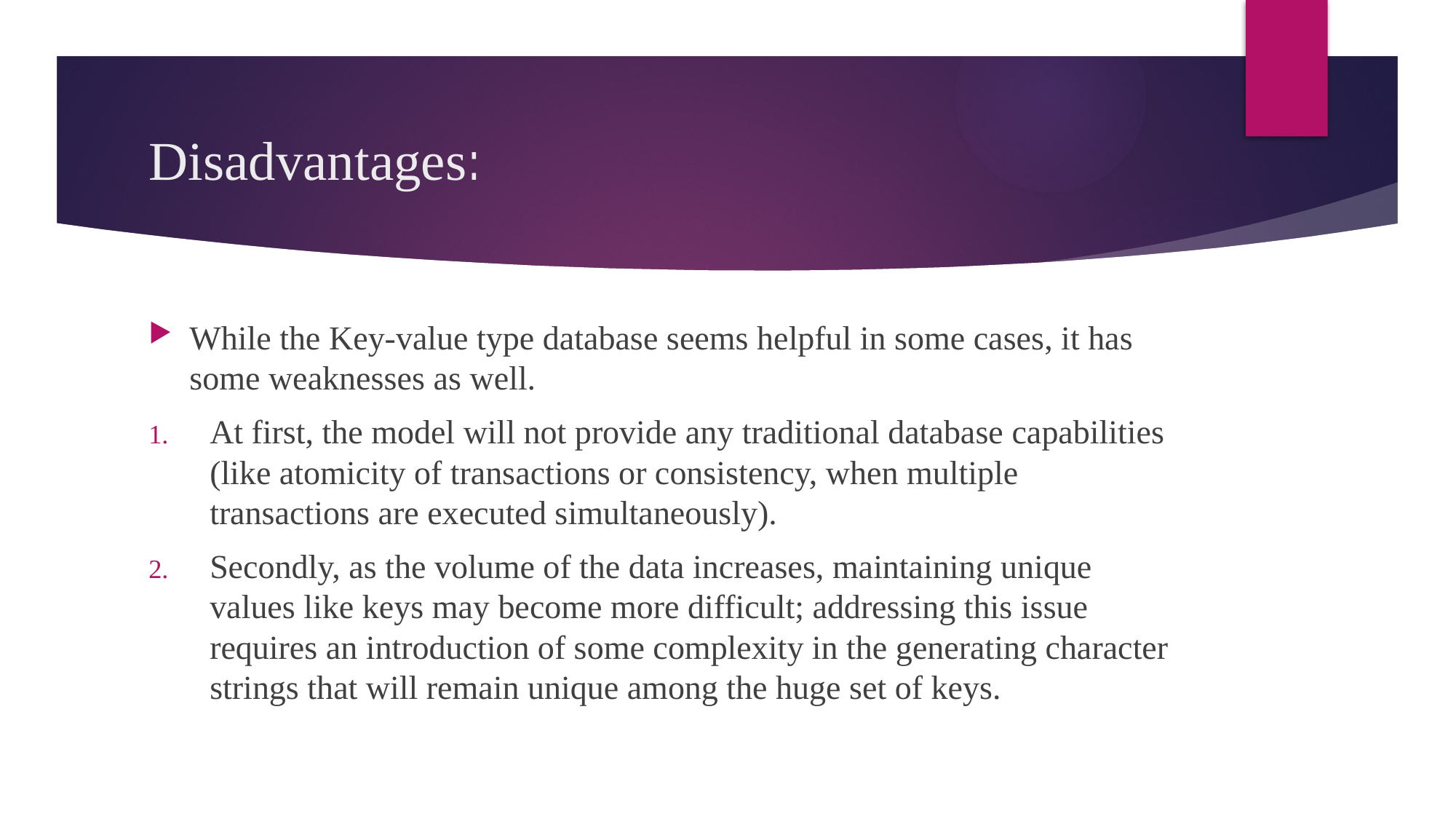

# Disadvantages:
While the Key-value type database seems helpful in some cases, it has some weaknesses as well.
At first, the model will not provide any traditional database capabilities (like atomicity of transactions or consistency, when multiple transactions are executed simultaneously).
Secondly, as the volume of the data increases, maintaining unique values like keys may become more difficult; addressing this issue requires an introduction of some complexity in the generating character strings that will remain unique among the huge set of keys.